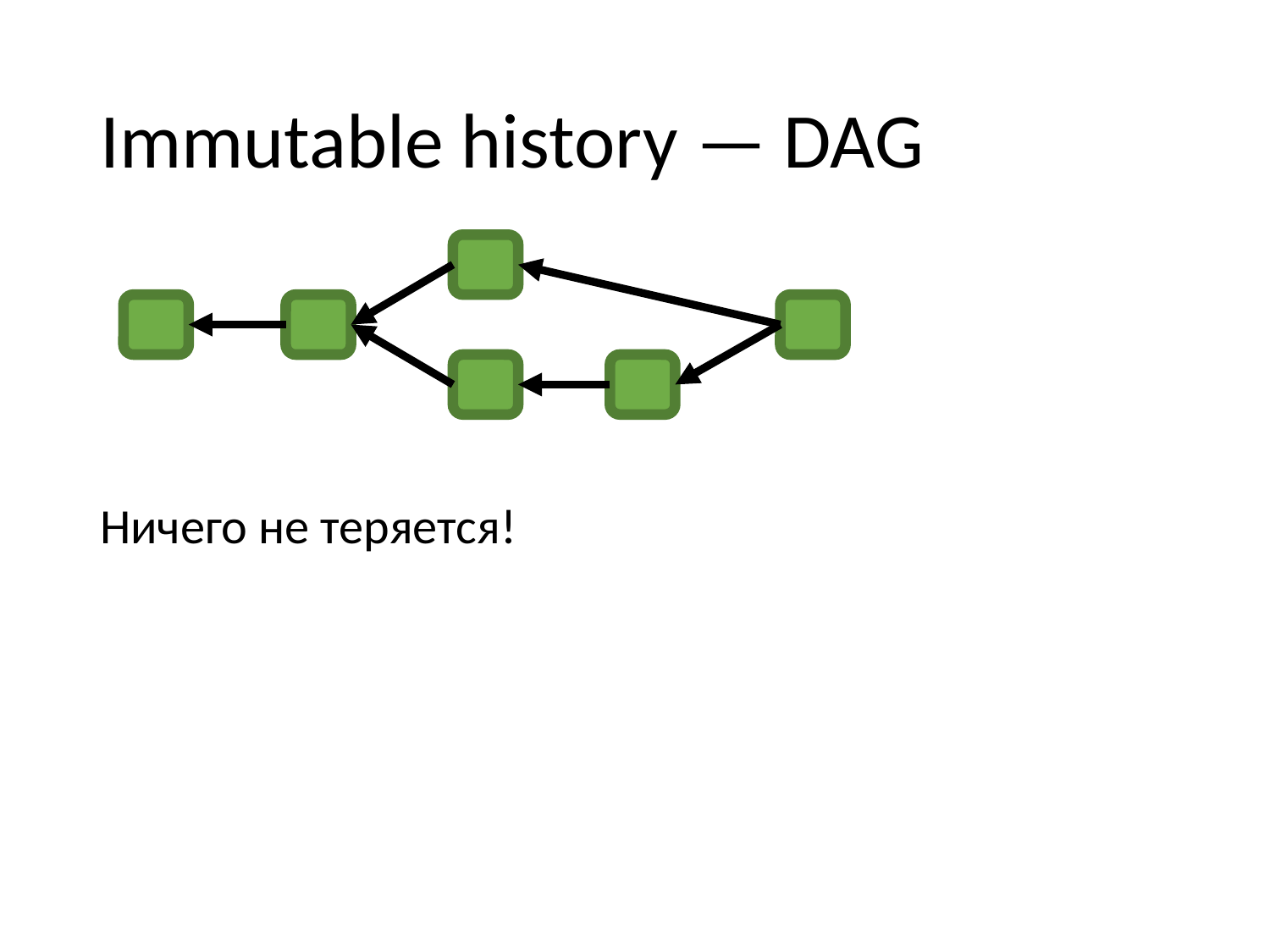

# Immutable history — DAG

Ничего не теряется!